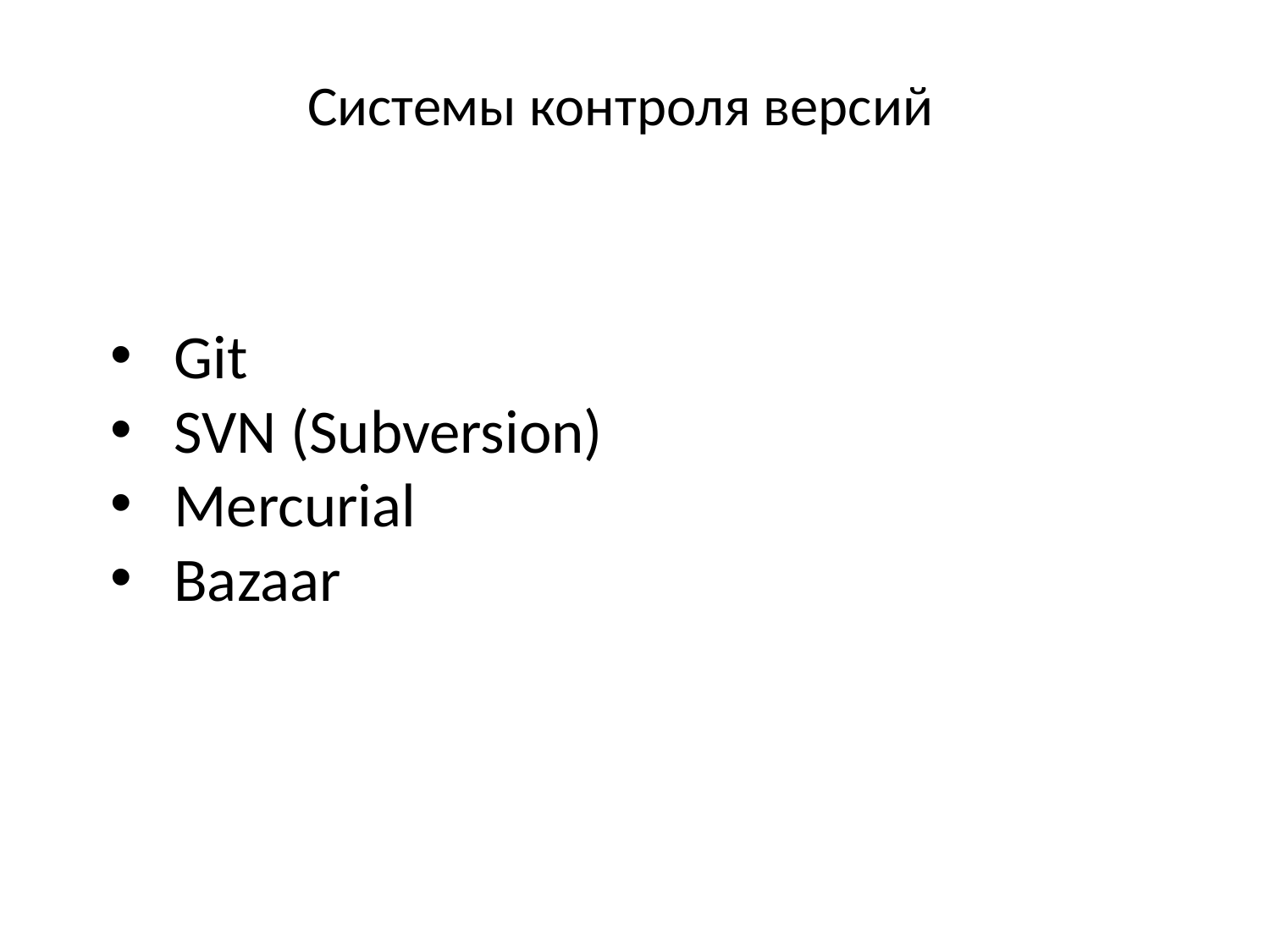

Cистемы контроля версий

Git
SVN (Subversion)
Mercurial
Bazaar